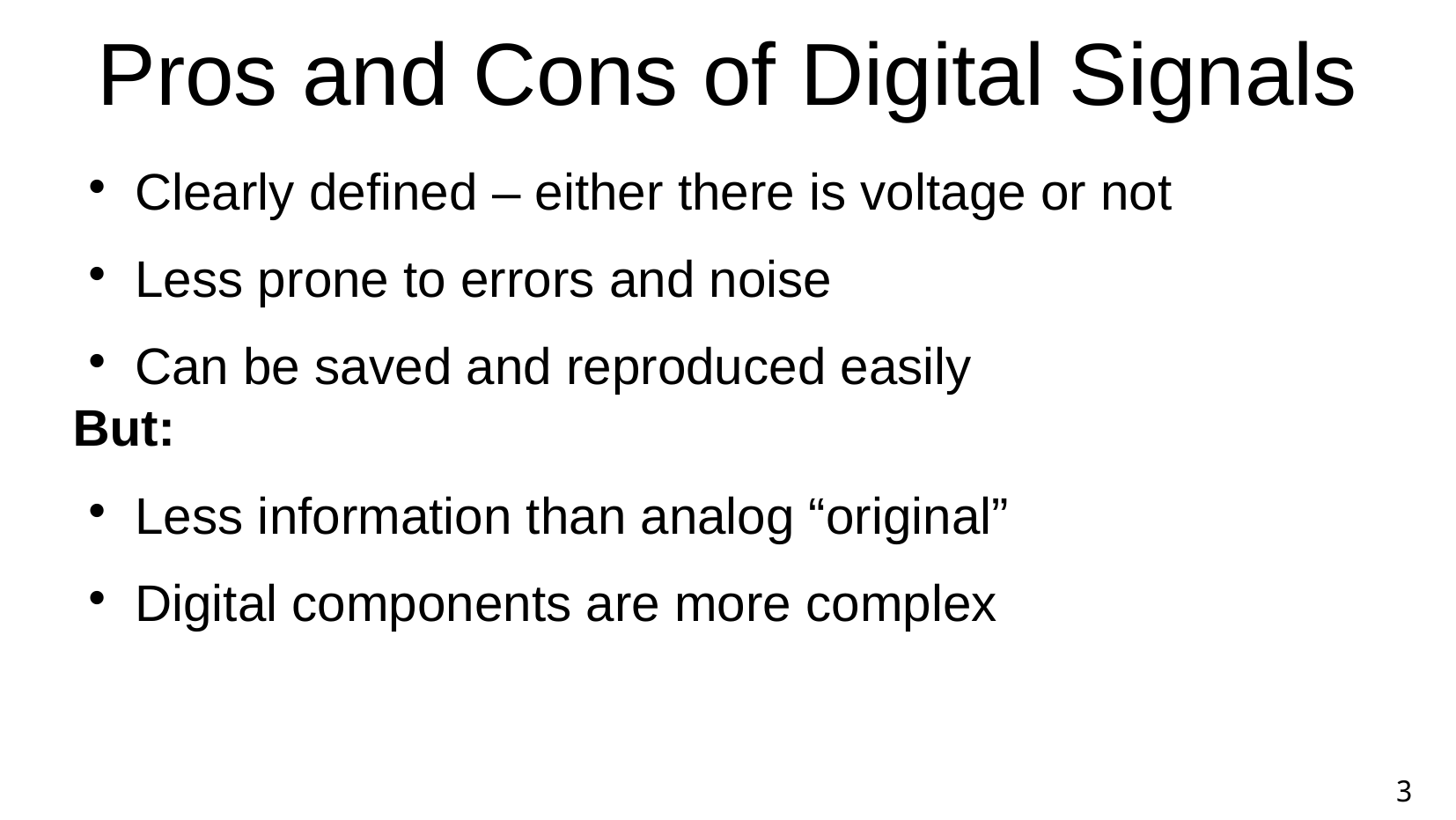

Pros and Cons of Digital Signals
Clearly defined – either there is voltage or not
Less prone to errors and noise
Can be saved and reproduced easily
But:
Less information than analog “original”
Digital components are more complex